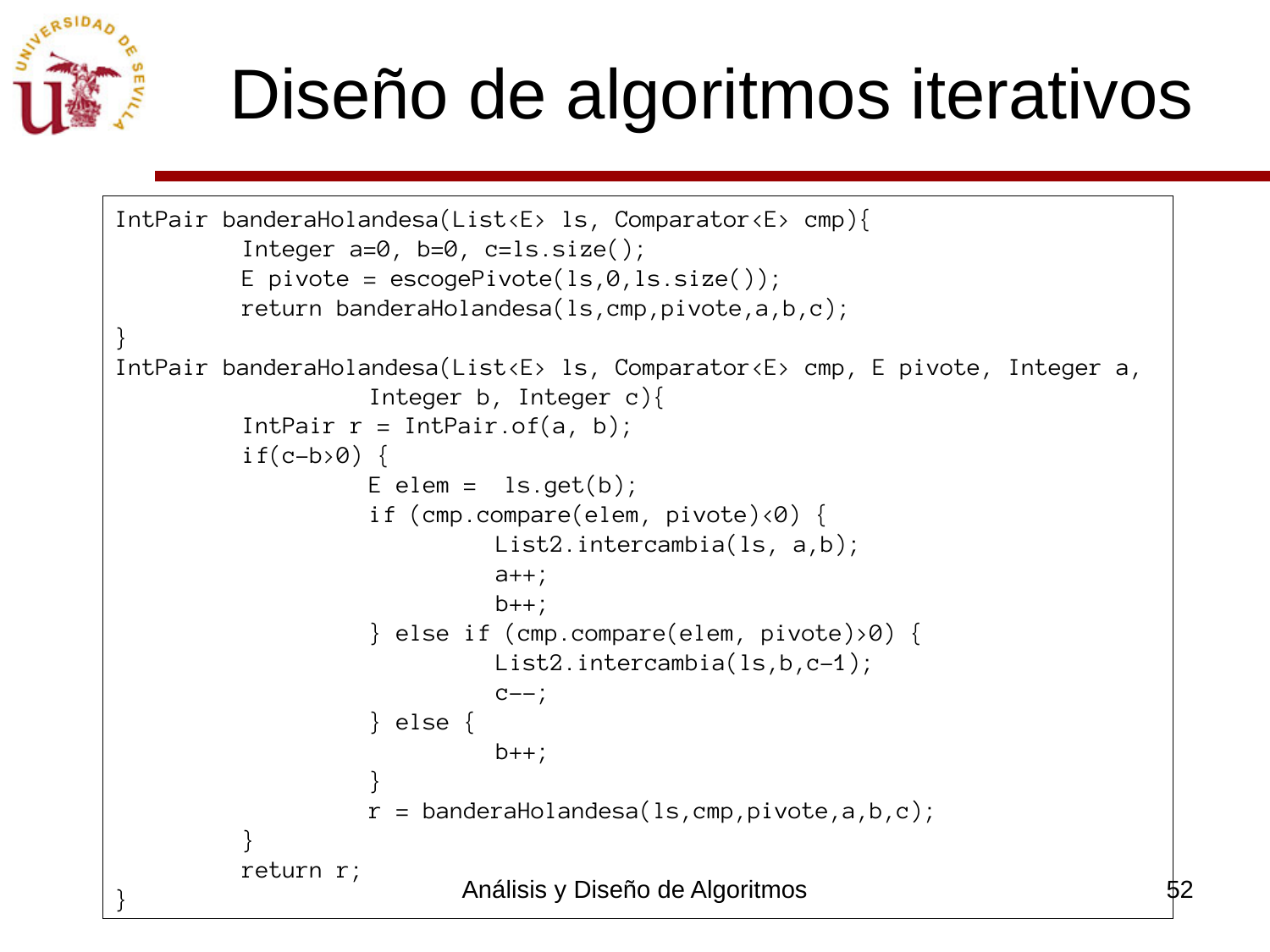

# Diseño de algoritmos iterativos
IntPair banderaHolandesa(List<E> ls, Comparator<E> cmp){
	Integer a=0, b=0, c=ls.size();
	E pivote = escogePivote(ls,0,ls.size());
	return banderaHolandesa(ls,cmp,pivote,a,b,c);
}
IntPair banderaHolandesa(List<E> ls, Comparator<E> cmp, E pivote, Integer a,
 		Integer b, Integer c){
	IntPair r = IntPair.of(a, b);
	if(c-b>0) {
    		E elem =  ls.get(b);
    		if (cmp.compare(elem, pivote)<0) {
    			List2.intercambia(ls, a,b);
			a++;
			b++;
    		} else if (cmp.compare(elem, pivote)>0) {
    			List2.intercambia(ls,b,c-1);
			c--;
    		} else {
    			b++;
    		}
		r = banderaHolandesa(ls,cmp,pivote,a,b,c);
	}
	return r;
}
Análisis y Diseño de Algoritmos
52